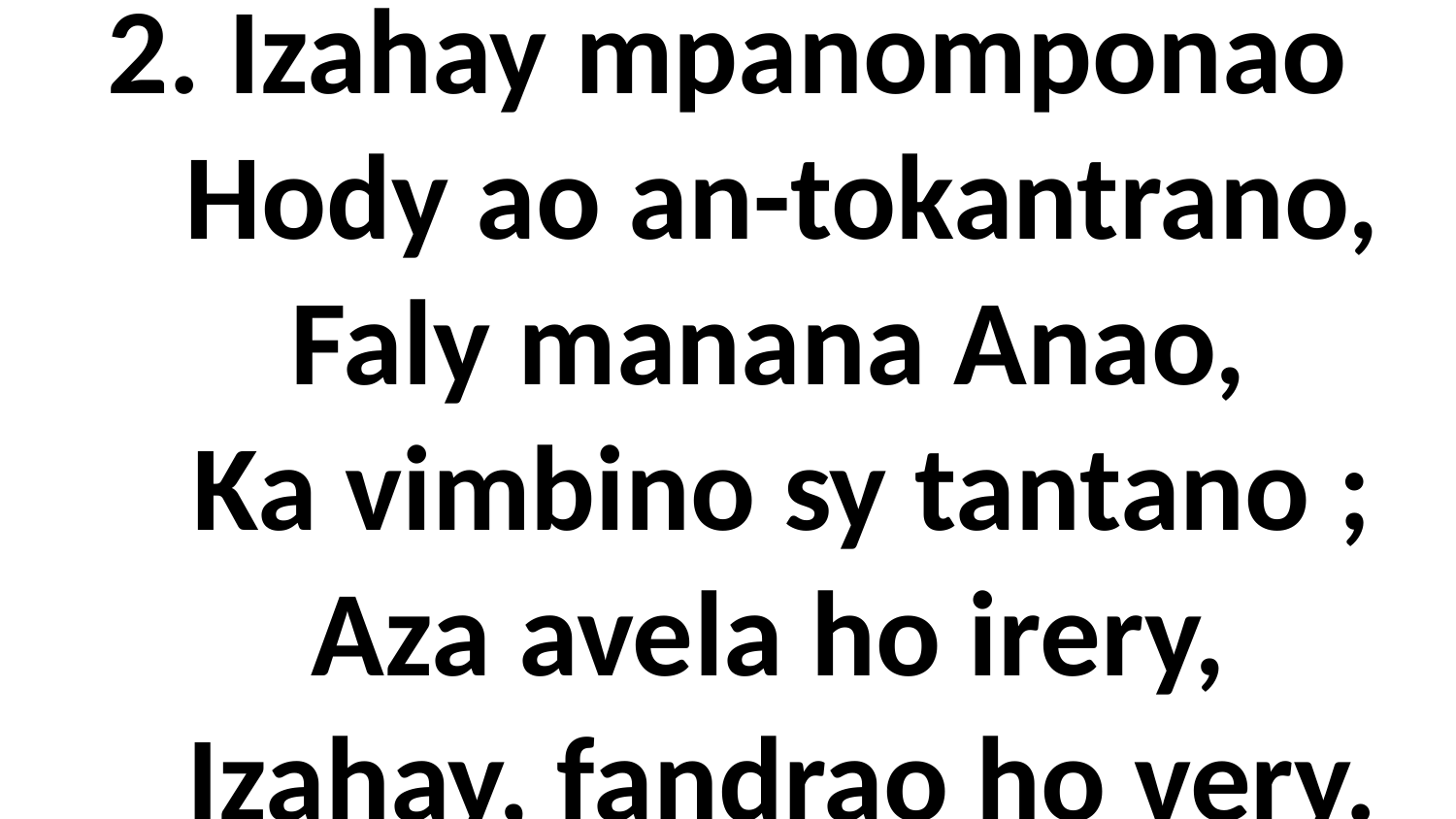

# 2. Izahay mpanomponao Hody ao an-tokantrano, Faly manana Anao, Ka vimbino sy tantano ; Aza avela ho irery, Izahay, fandrao ho very.